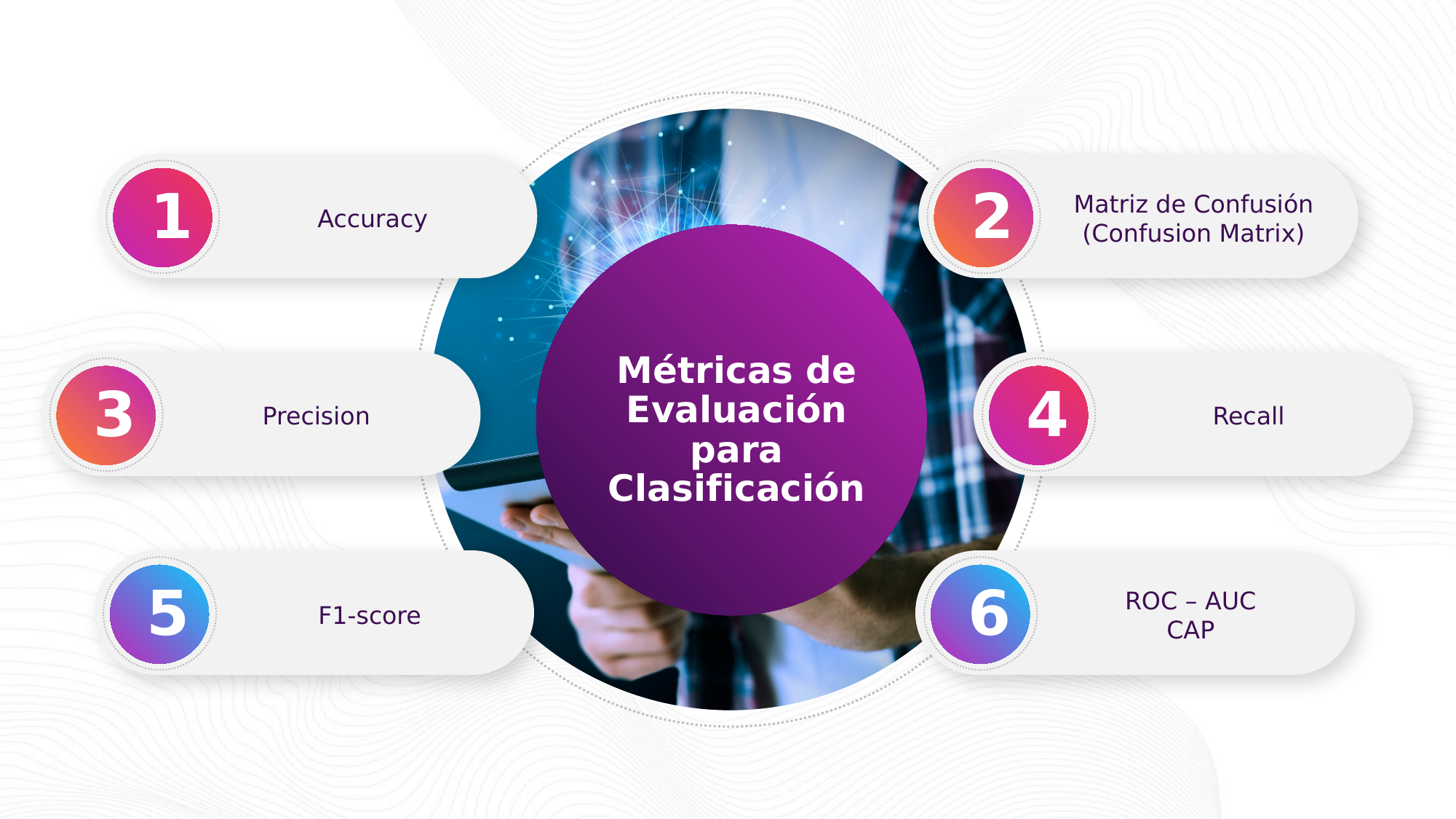

Accuracy
Matriz de Confusión
(Confusion Matrix)

1
2

Precision
# Métricas de Evaluación para Clasificación
Recall

3
4

F1-score
ROC – AUC
CAP

5
6